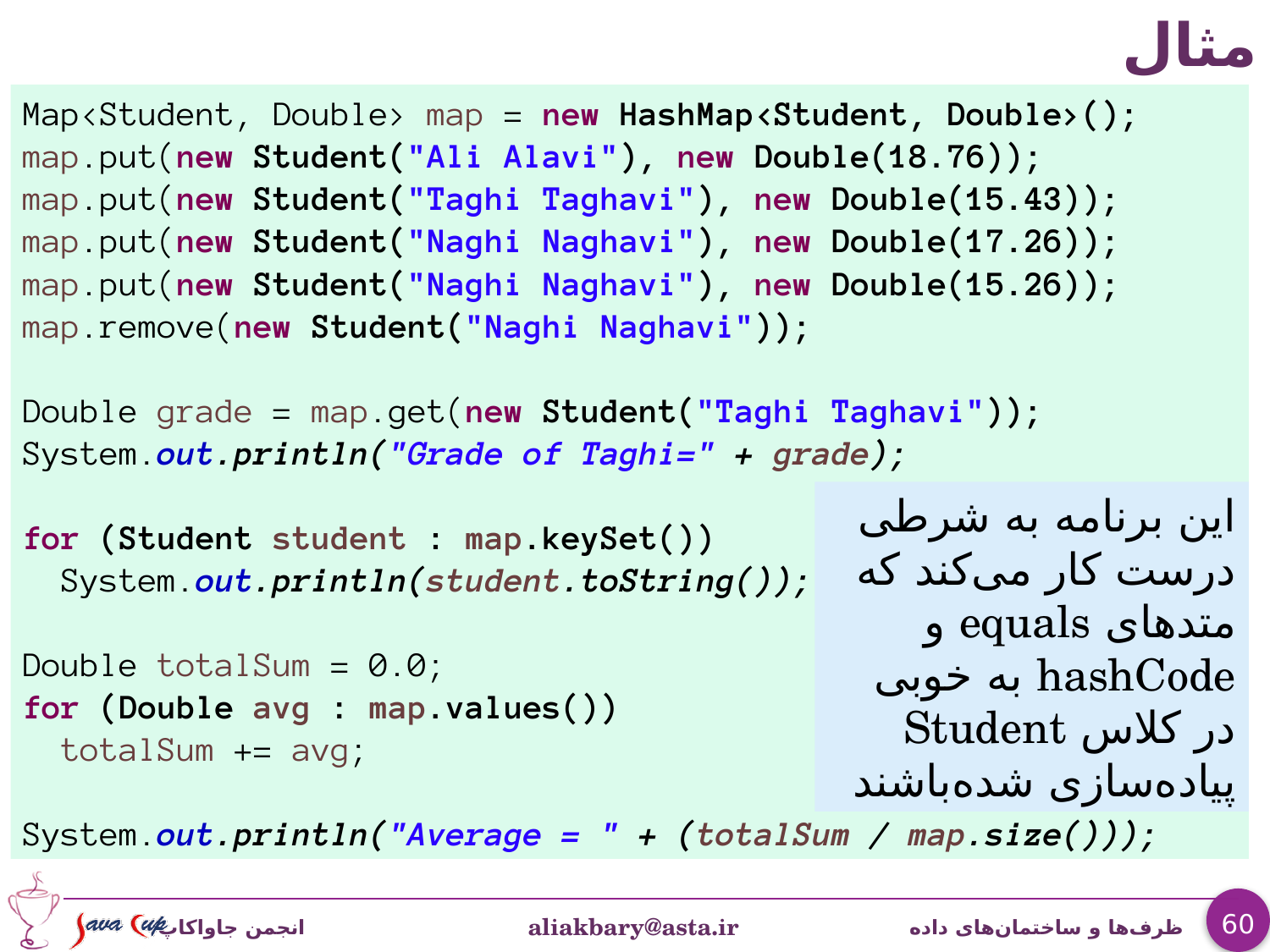

# مثال
Map<Student, Double> map = new HashMap<Student, Double>();
map.put(new Student("Ali Alavi"), new Double(18.76));
map.put(new Student("Taghi Taghavi"), new Double(15.43));
map.put(new Student("Naghi Naghavi"), new Double(17.26));
map.put(new Student("Naghi Naghavi"), new Double(15.26));
map.remove(new Student("Naghi Naghavi"));

Double grade = map.get(new Student("Taghi Taghavi"));
System.out.println("Grade of Taghi=" + grade);

for (Student student : map.keySet())
  System.out.println(student.toString());

Double totalSum = 0.0;
for (Double avg : map.values())
  totalSum += avg;

System.out.println("Average = " + (totalSum / map.size()));
این برنامه به شرطی درست کار می‌کند که متدهای equals و hashCode به خوبی در کلاس Student پیاده‌سازی شده‌باشند